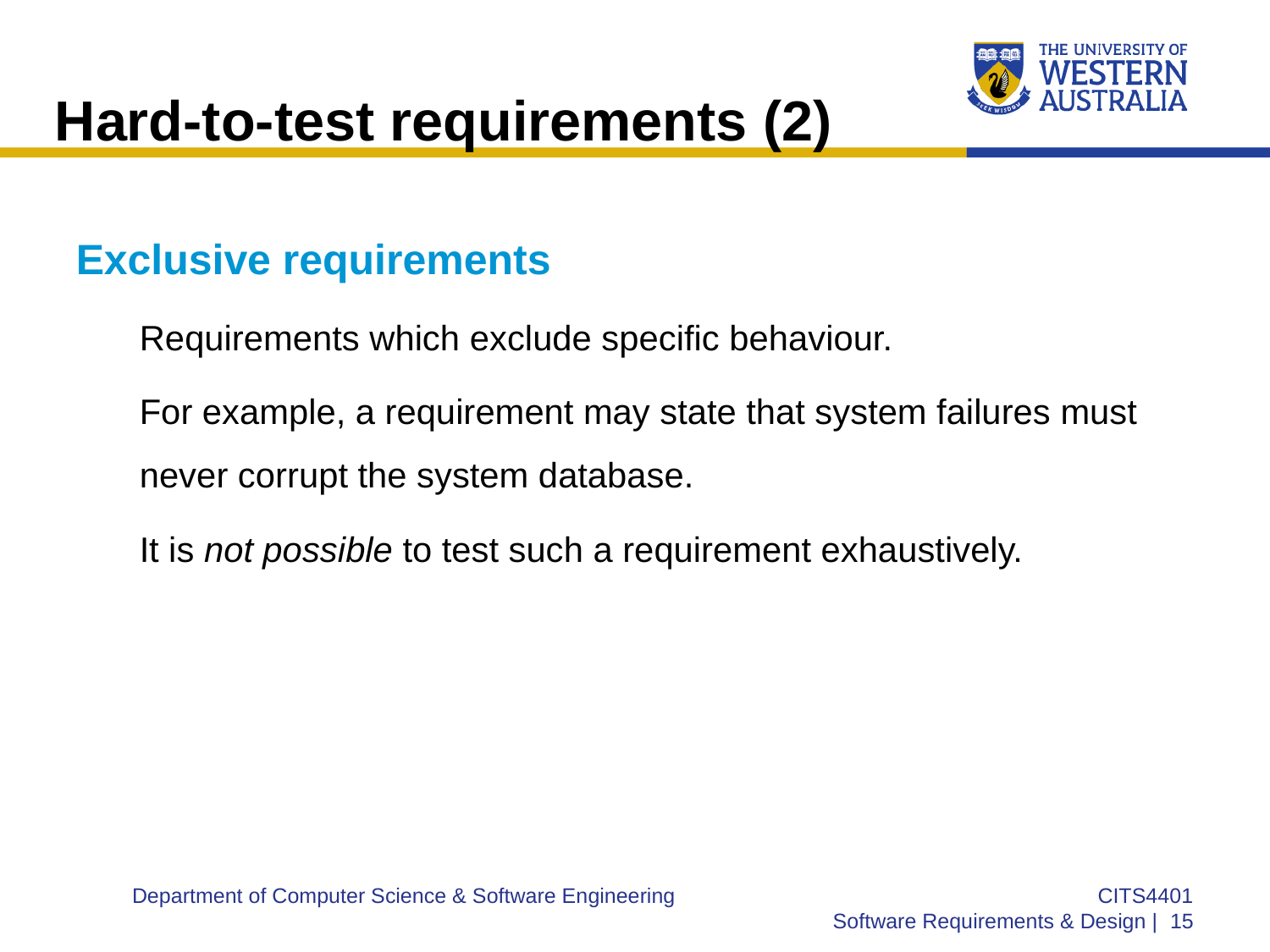

# Hard-to-test requirements (2)
Exclusive requirements
Requirements which exclude specific behaviour.
For example, a requirement may state that system failures must never corrupt the system database.
It is not possible to test such a requirement exhaustively.